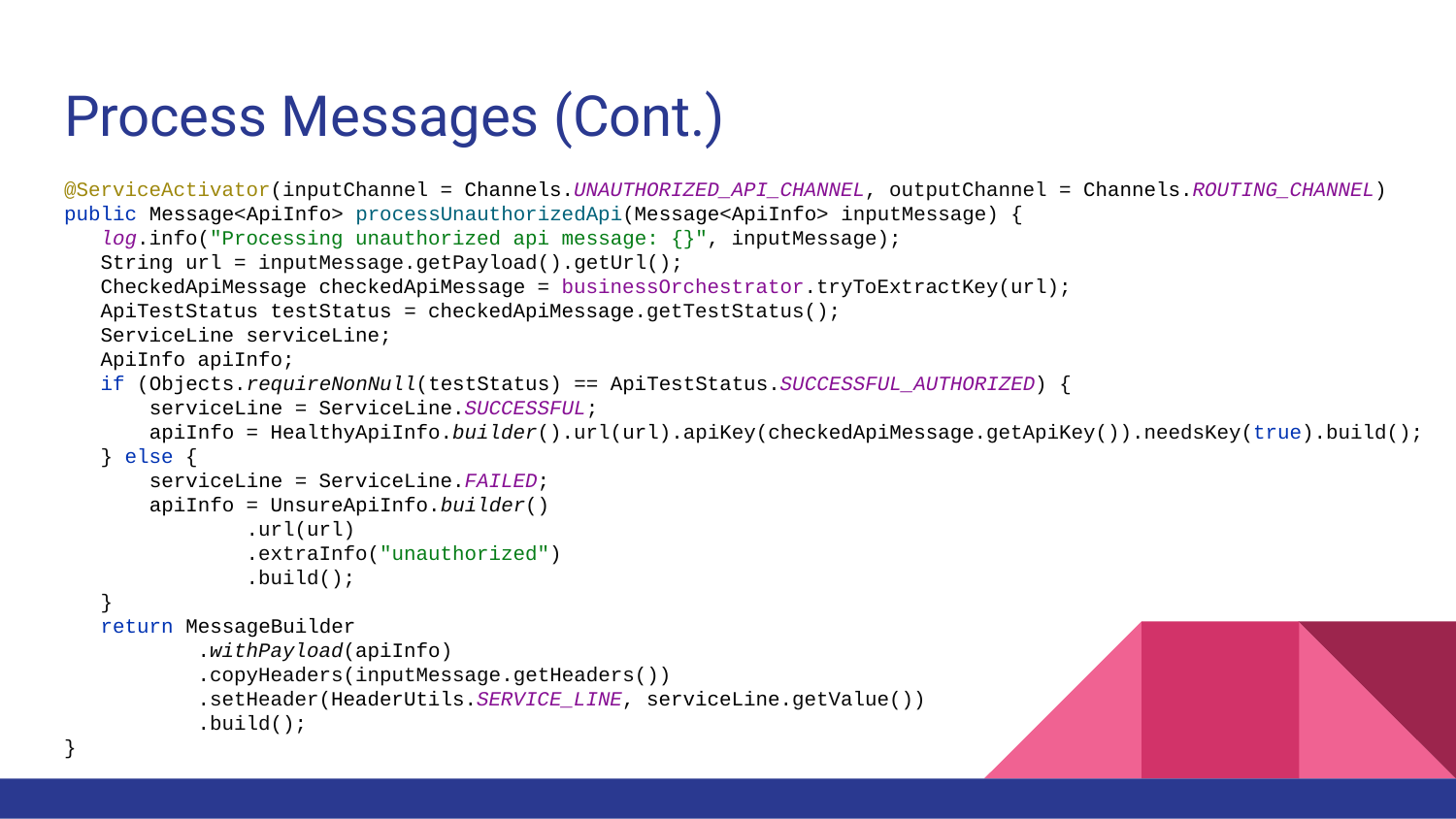

# Process Messages (Cont.)
@ServiceActivator(inputChannel = Channels.UNAUTHORIZED_API_CHANNEL, outputChannel = Channels.ROUTING_CHANNEL)
public Message<ApiInfo> processUnauthorizedApi(Message<ApiInfo> inputMessage) {
   log.info("Processing unauthorized api message: {}", inputMessage);
   String url = inputMessage.getPayload().getUrl();
   CheckedApiMessage checkedApiMessage = businessOrchestrator.tryToExtractKey(url);
   ApiTestStatus testStatus = checkedApiMessage.getTestStatus();
   ServiceLine serviceLine;
   ApiInfo apiInfo;
   if (Objects.requireNonNull(testStatus) == ApiTestStatus.SUCCESSFUL_AUTHORIZED) {
       serviceLine = ServiceLine.SUCCESSFUL;
       apiInfo = HealthyApiInfo.builder().url(url).apiKey(checkedApiMessage.getApiKey()).needsKey(true).build();
   } else {
       serviceLine = ServiceLine.FAILED;
       apiInfo = UnsureApiInfo.builder()
               .url(url)
               .extraInfo("unauthorized")
               .build();
   }
   return MessageBuilder
           .withPayload(apiInfo)
           .copyHeaders(inputMessage.getHeaders())
           .setHeader(HeaderUtils.SERVICE_LINE, serviceLine.getValue())
           .build();
}